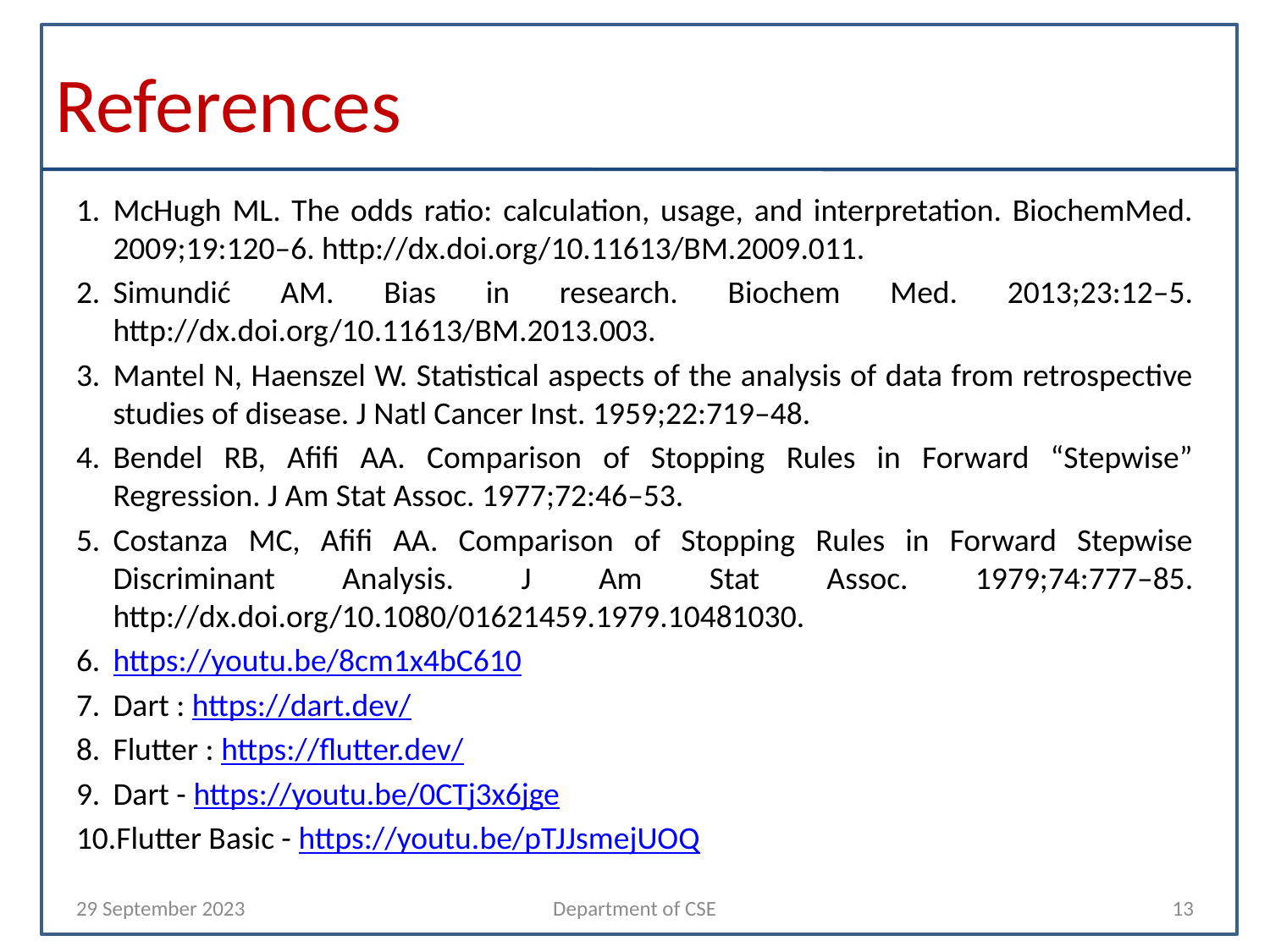

# References
McHugh ML. The odds ratio: calculation, usage, and interpretation. BiochemMed. 2009;19:120–6. http://dx.doi.org/10.11613/BM.2009.011.
Simundić AM. Bias in research. Biochem Med. 2013;23:12–5. http://dx.doi.org/10.11613/BM.2013.003.
Mantel N, Haenszel W. Statistical aspects of the analysis of data from retrospective studies of disease. J Natl Cancer Inst. 1959;22:719–48.
Bendel RB, Afifi AA. Comparison of Stopping Rules in Forward “Stepwise” Regression. J Am Stat Assoc. 1977;72:46–53.
Costanza MC, Afifi AA. Comparison of Stopping Rules in Forward Stepwise Discriminant Analysis. J Am Stat Assoc. 1979;74:777–85. http://dx.doi.org/10.1080/01621459.1979.10481030.
https://youtu.be/8cm1x4bC610
Dart : https://dart.dev/
Flutter : https://flutter.dev/
Dart - https://youtu.be/0CTj3x6jge
Flutter Basic - https://youtu.be/pTJJsmejUOQ

29 September 2023
Department of CSE
13